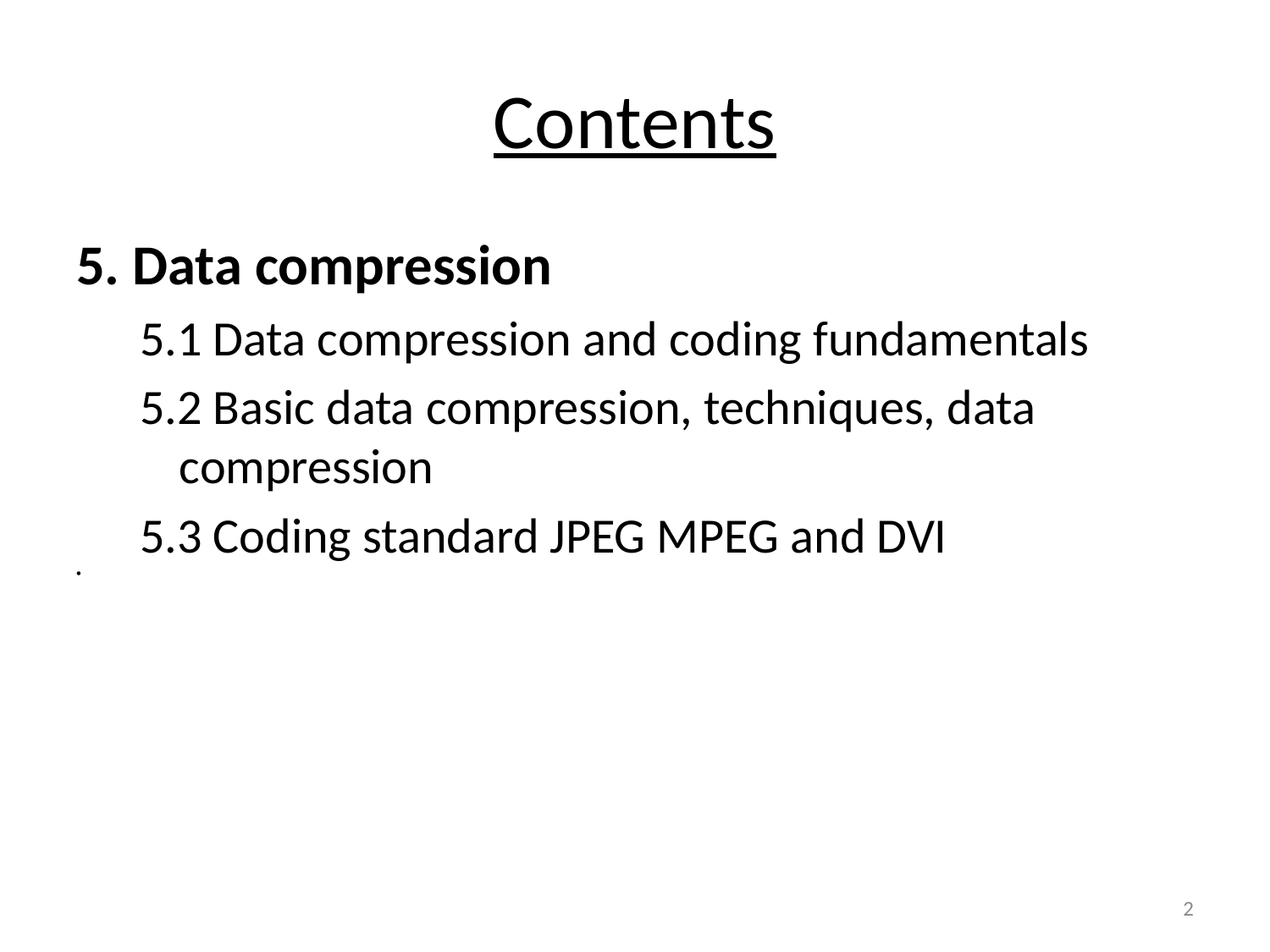

# Contents
5. Data compression
5.1 Data compression and coding fundamentals
5.2 Basic data compression, techniques, data compression
5.3 Coding standard JPEG MPEG and DVI

2